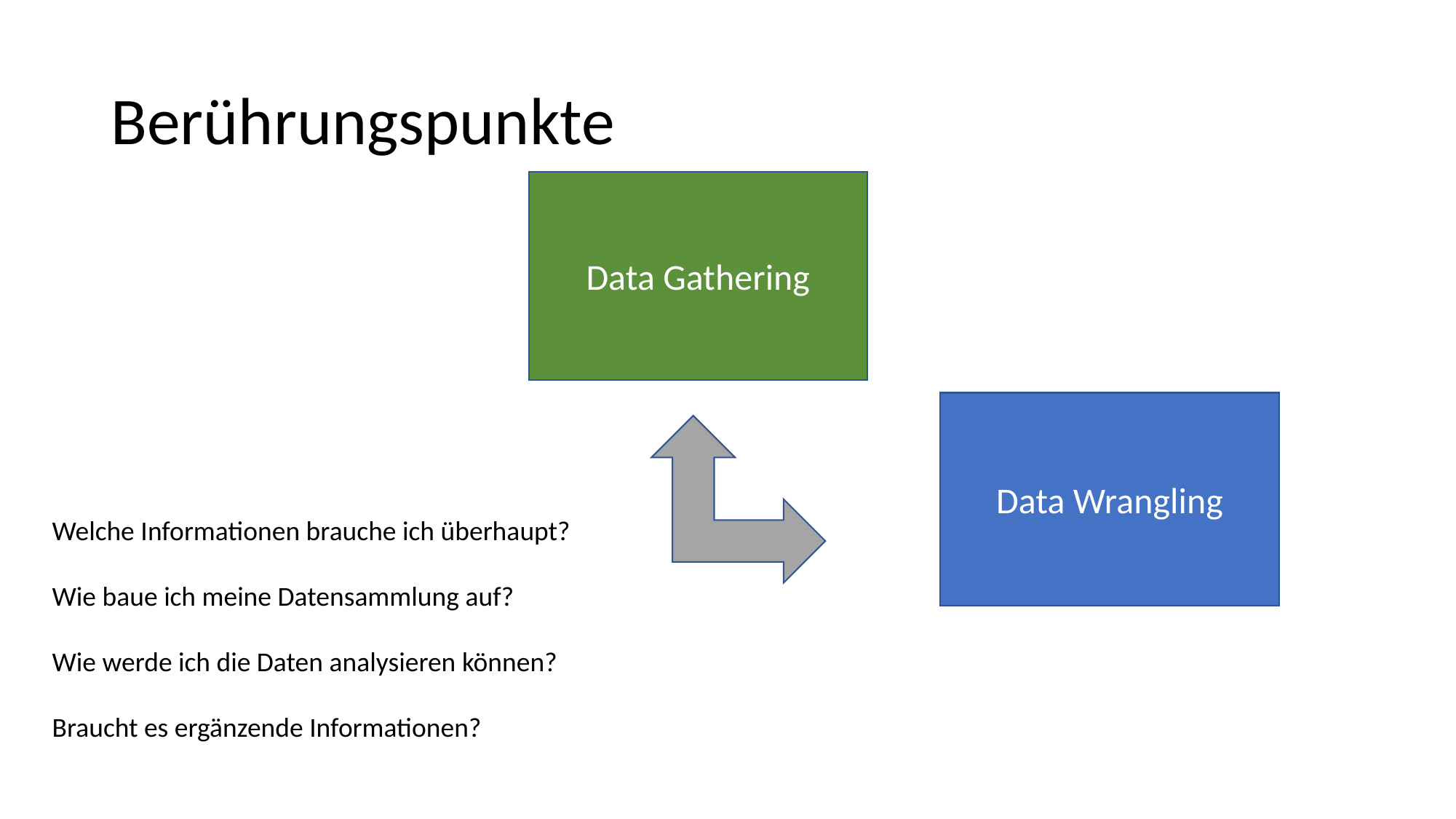

# Berührungspunkte
Data Gathering
Data Wrangling

Welche Informationen brauche ich überhaupt?
Wie baue ich meine Datensammlung auf?

Wie werde ich die Daten analysieren können?

Braucht es ergänzende Informationen?